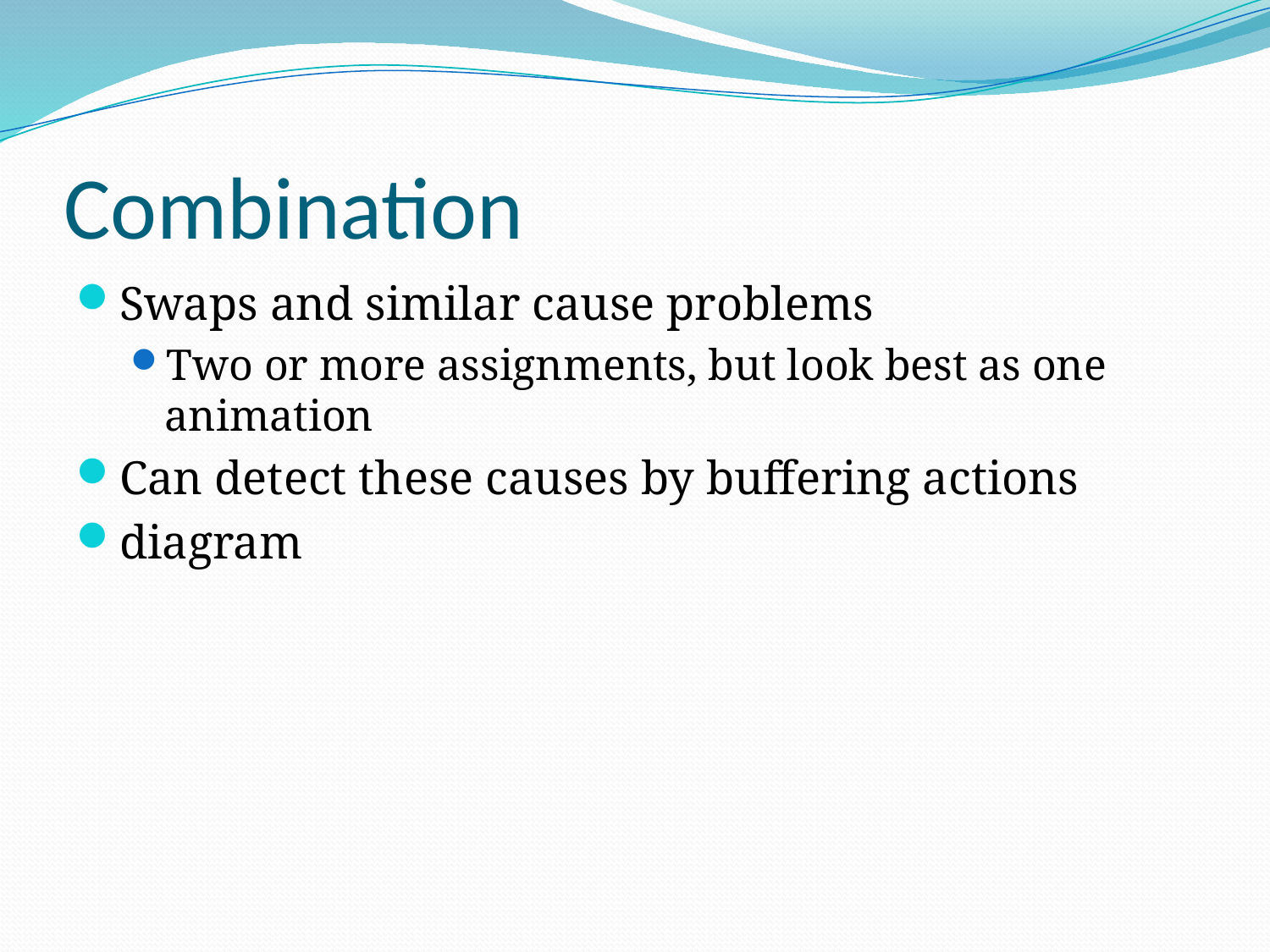

# Combination
Swaps and similar cause problems
Two or more assignments, but look best as one animation
Can detect these causes by buffering actions
diagram